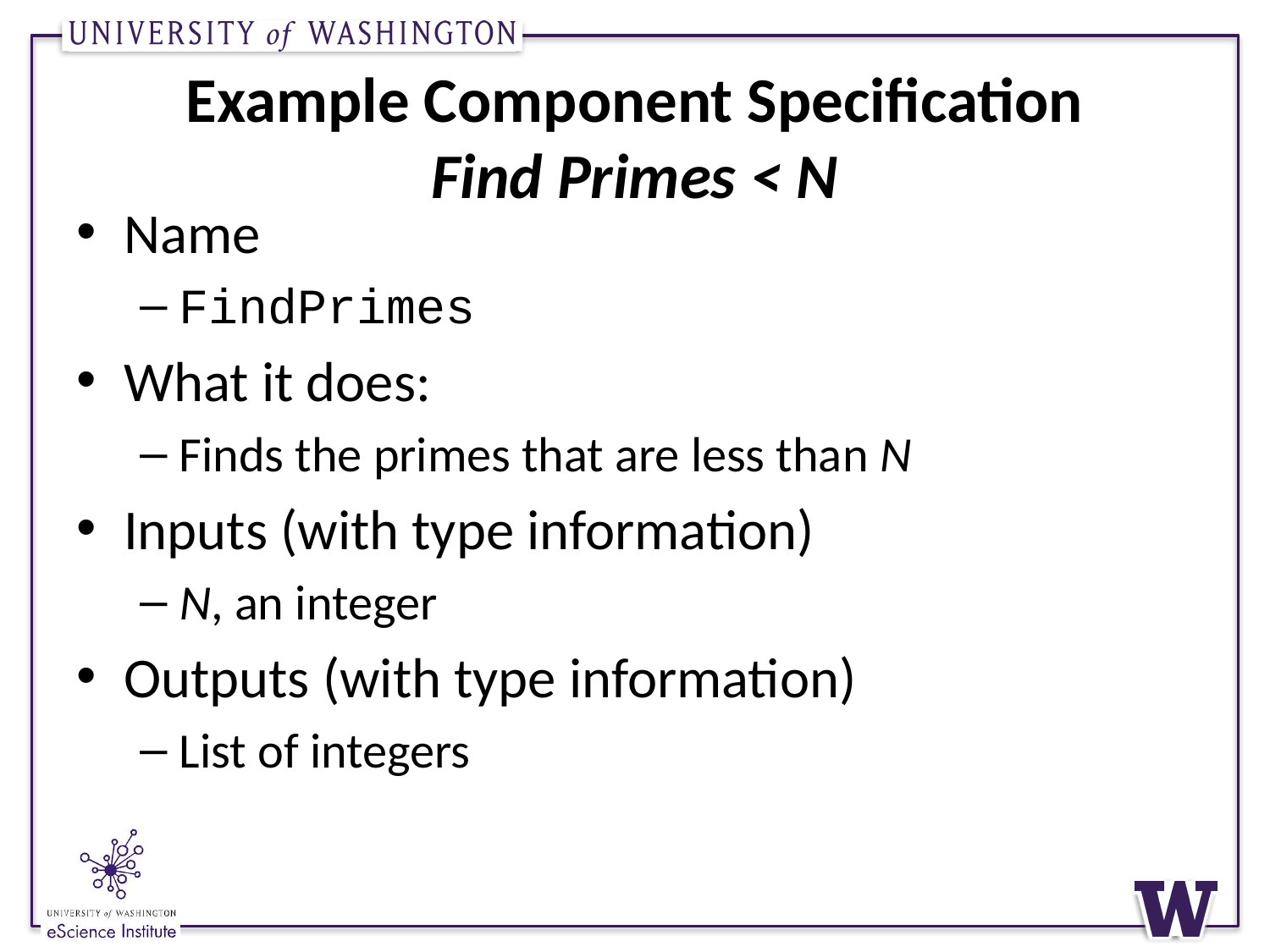

# Example Component Specification Find Primes < N
Name
FindPrimes
What it does:
Finds the primes that are less than N
Inputs (with type information)
N, an integer
Outputs (with type information)
List of integers